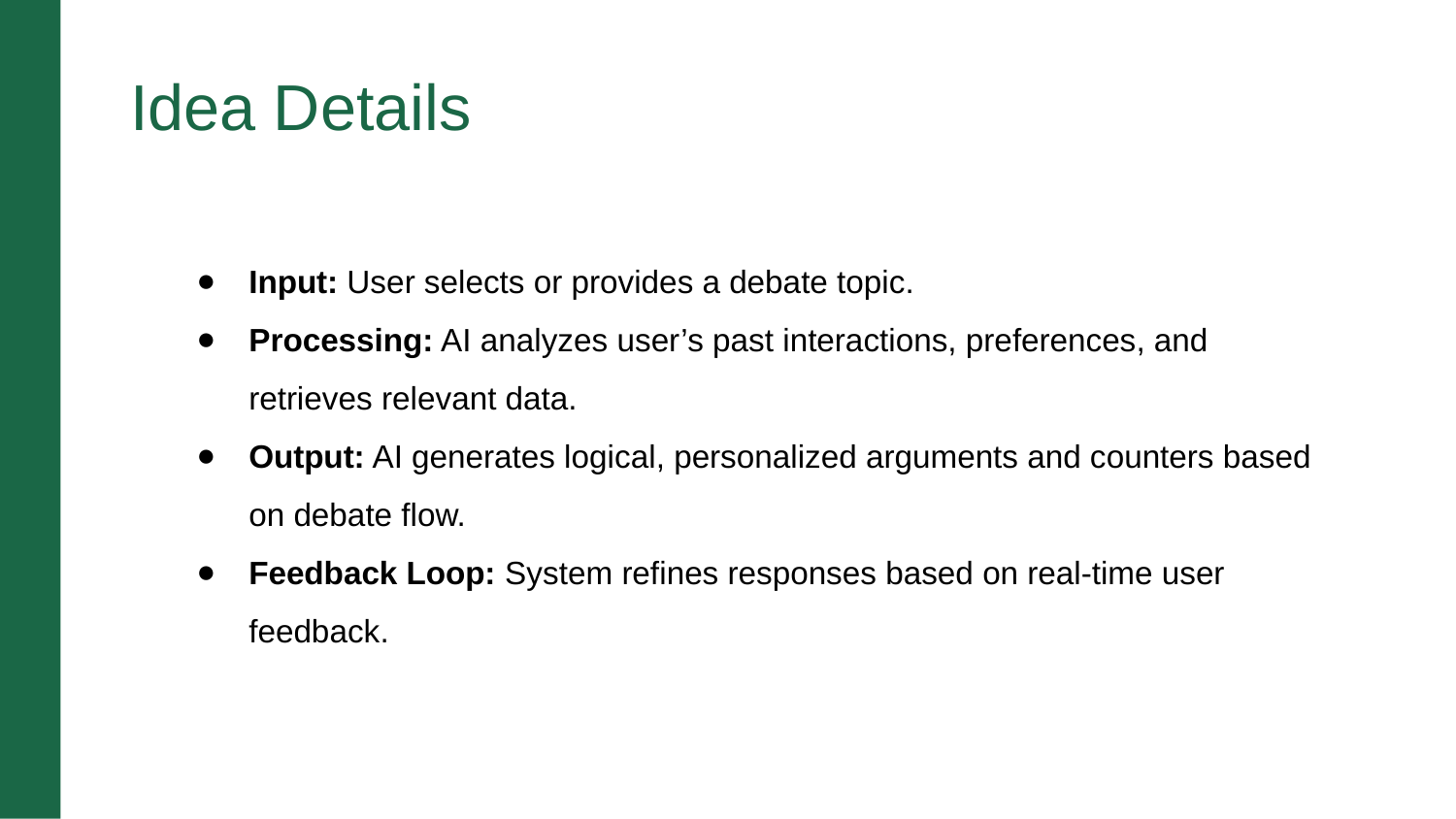

Idea Details
Input: User selects or provides a debate topic.
Processing: AI analyzes user’s past interactions, preferences, and retrieves relevant data.
Output: AI generates logical, personalized arguments and counters based on debate flow.
Feedback Loop: System refines responses based on real-time user feedback.